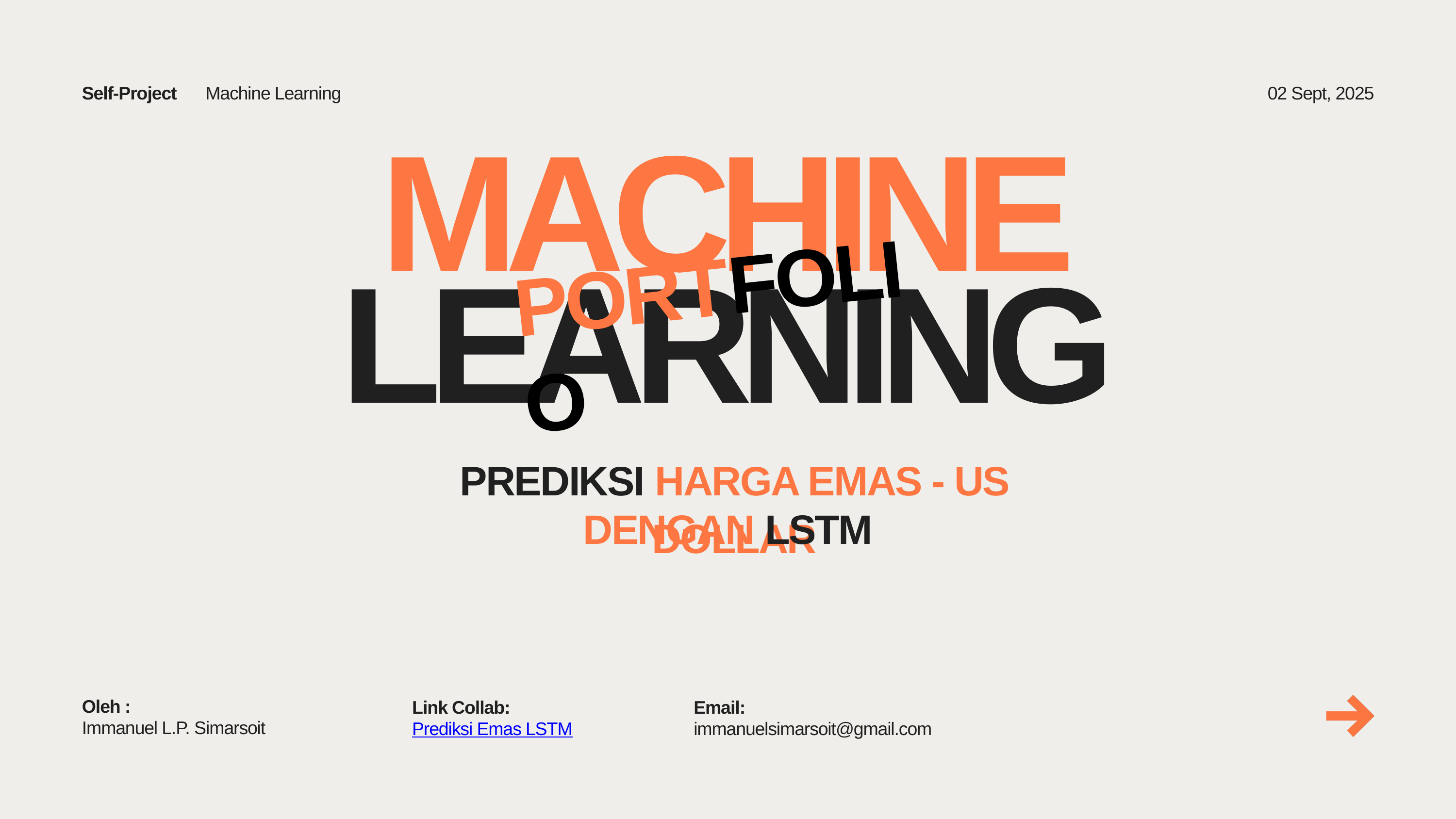

Self-Project
Machine Learning
02 Sept, 2025
MACHINE
LEARNING
PORTFOLIO
PREDIKSI HARGA EMAS - US DOLLAR
DENGAN LSTM
Oleh :
Link Collab:
Prediksi Emas LSTM
Email:
immanuelsimarsoit@gmail.com

Immanuel L.P. Simarsoit